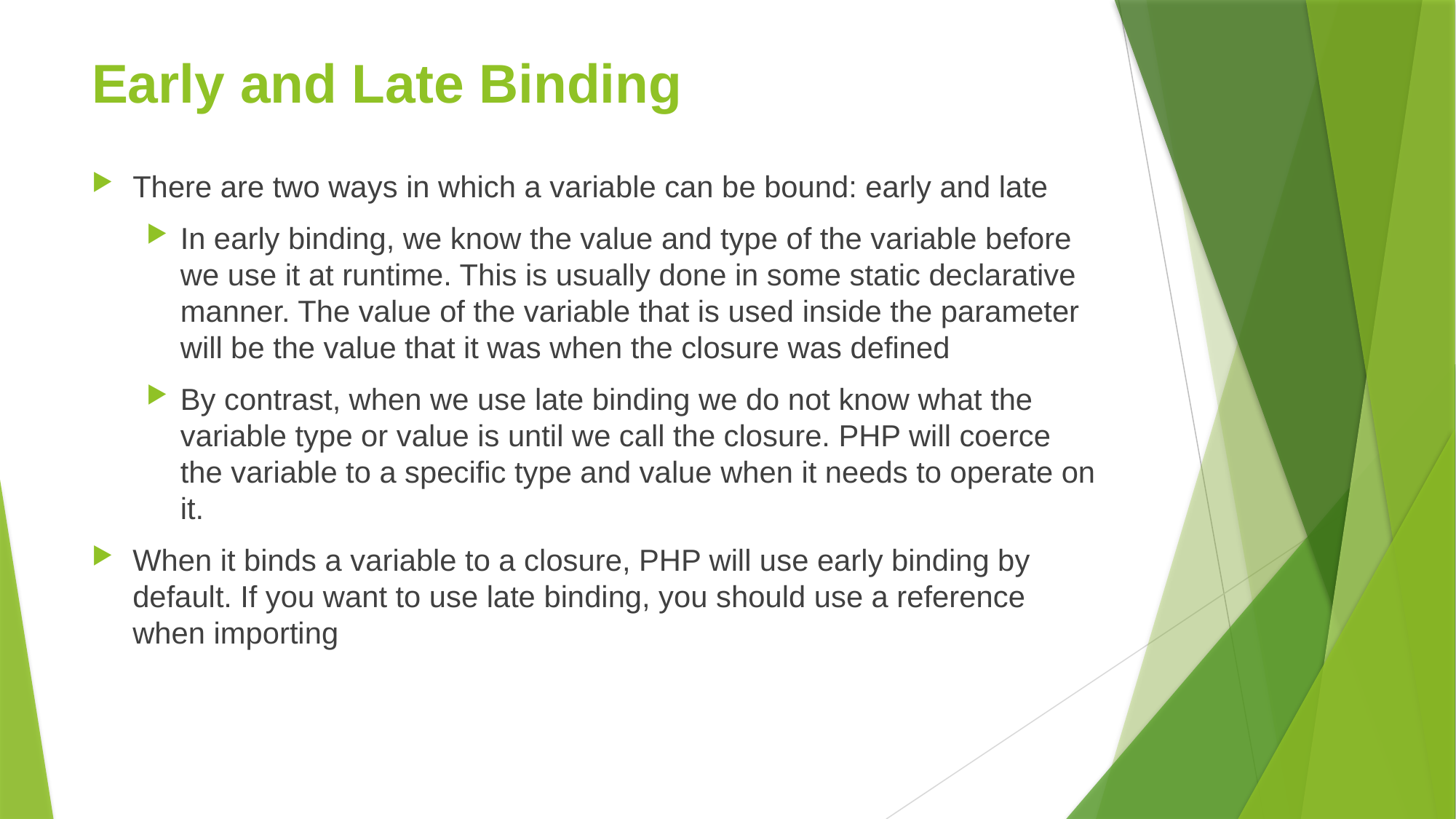

# Early and Late Binding
There are two ways in which a variable can be bound: early and late
In early binding, we know the value and type of the variable before we use it at runtime. This is usually done in some static declarative manner. The value of the variable that is used inside the parameter will be the value that it was when the closure was defined
By contrast, when we use late binding we do not know what the variable type or value is until we call the closure. PHP will coerce the variable to a specific type and value when it needs to operate on it.
When it binds a variable to a closure, PHP will use early binding by default. If you want to use late binding, you should use a reference when importing